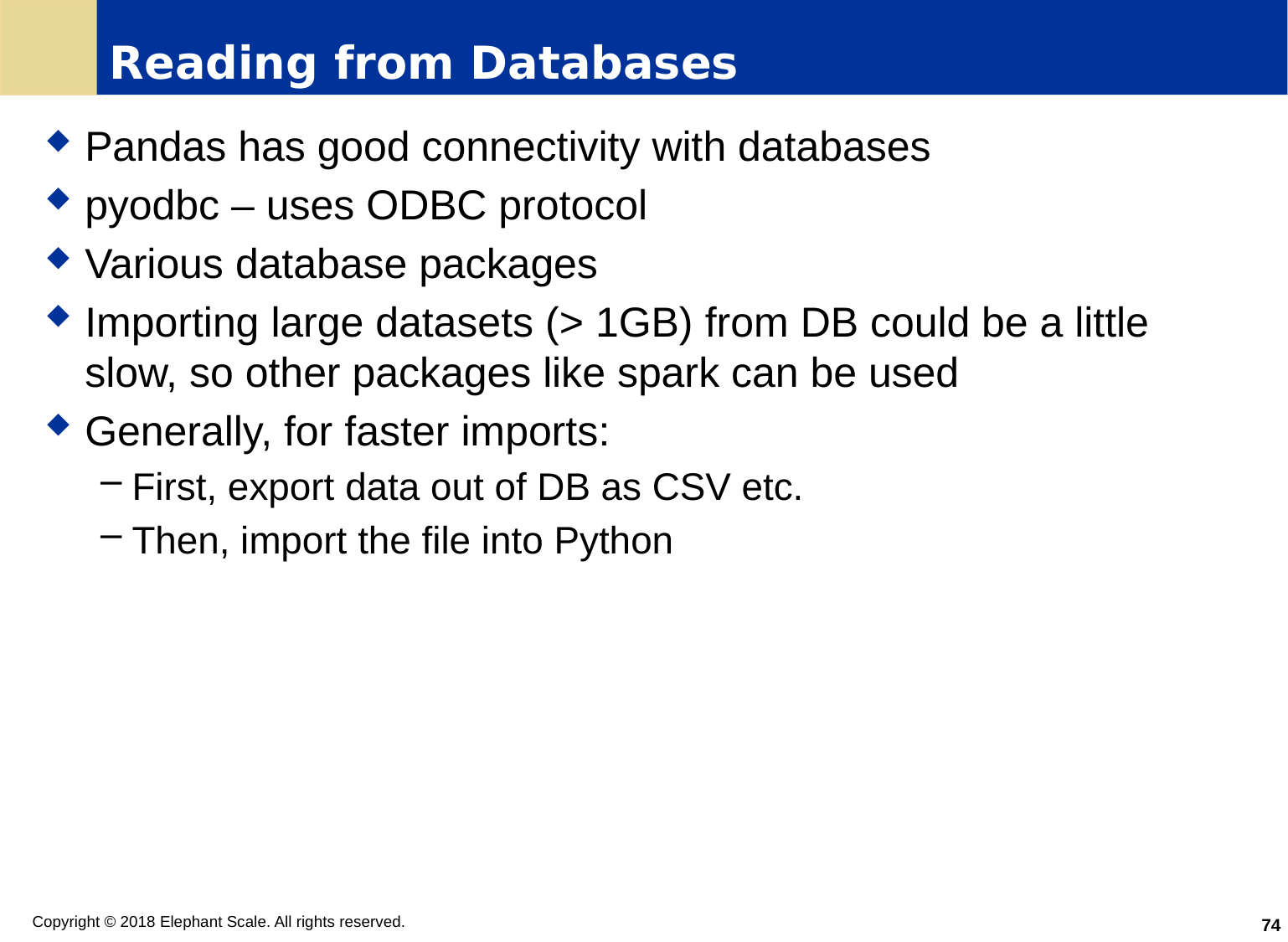

# Reading from Databases
Pandas has good connectivity with databases
pyodbc – uses ODBC protocol
Various database packages
Importing large datasets (> 1GB) from DB could be a little slow, so other packages like spark can be used
Generally, for faster imports:
First, export data out of DB as CSV etc.
Then, import the file into Python
74
Copyright © 2018 Elephant Scale. All rights reserved.